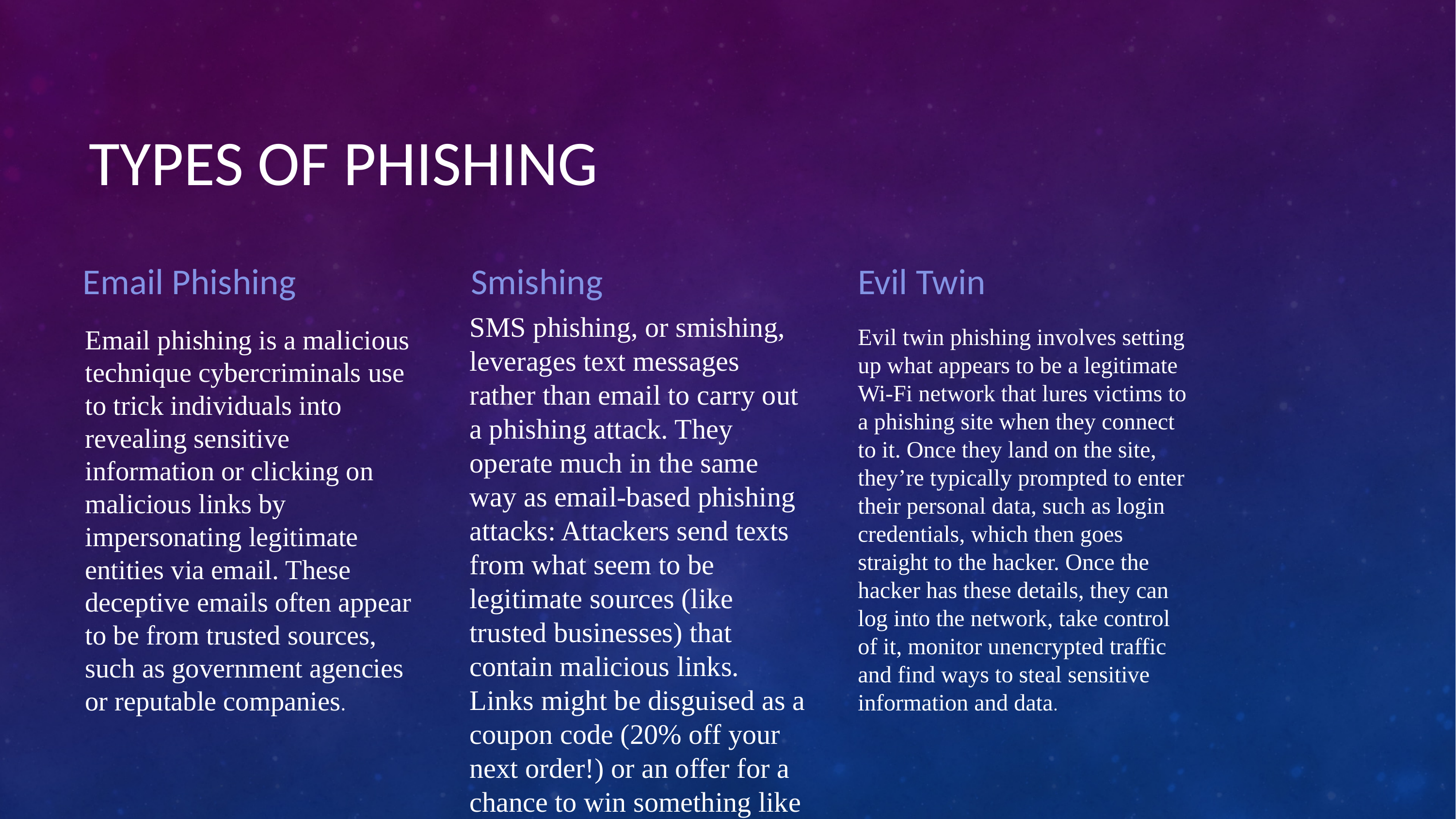

# Types of Phishing
Email Phishing
Smishing
Evil Twin
SMS phishing, or smishing, leverages text messages rather than email to carry out a phishing attack. They operate much in the same way as email-based phishing attacks: Attackers send texts from what seem to be legitimate sources (like trusted businesses) that contain malicious links. Links might be disguised as a coupon code (20% off your next order!) or an offer for a chance to win something like concert tickets.
Email phishing is a malicious technique cybercriminals use to trick individuals into revealing sensitive information or clicking on malicious links by impersonating legitimate entities via email. These deceptive emails often appear to be from trusted sources, such as government agencies or reputable companies.

Evil twin phishing involves setting up what appears to be a legitimate Wi-Fi network that lures victims to a phishing site when they connect to it. Once they land on the site, they’re typically prompted to enter their personal data, such as login credentials, which then goes straight to the hacker. Once the hacker has these details, they can log into the network, take control of it, monitor unencrypted traffic and find ways to steal sensitive information and data.